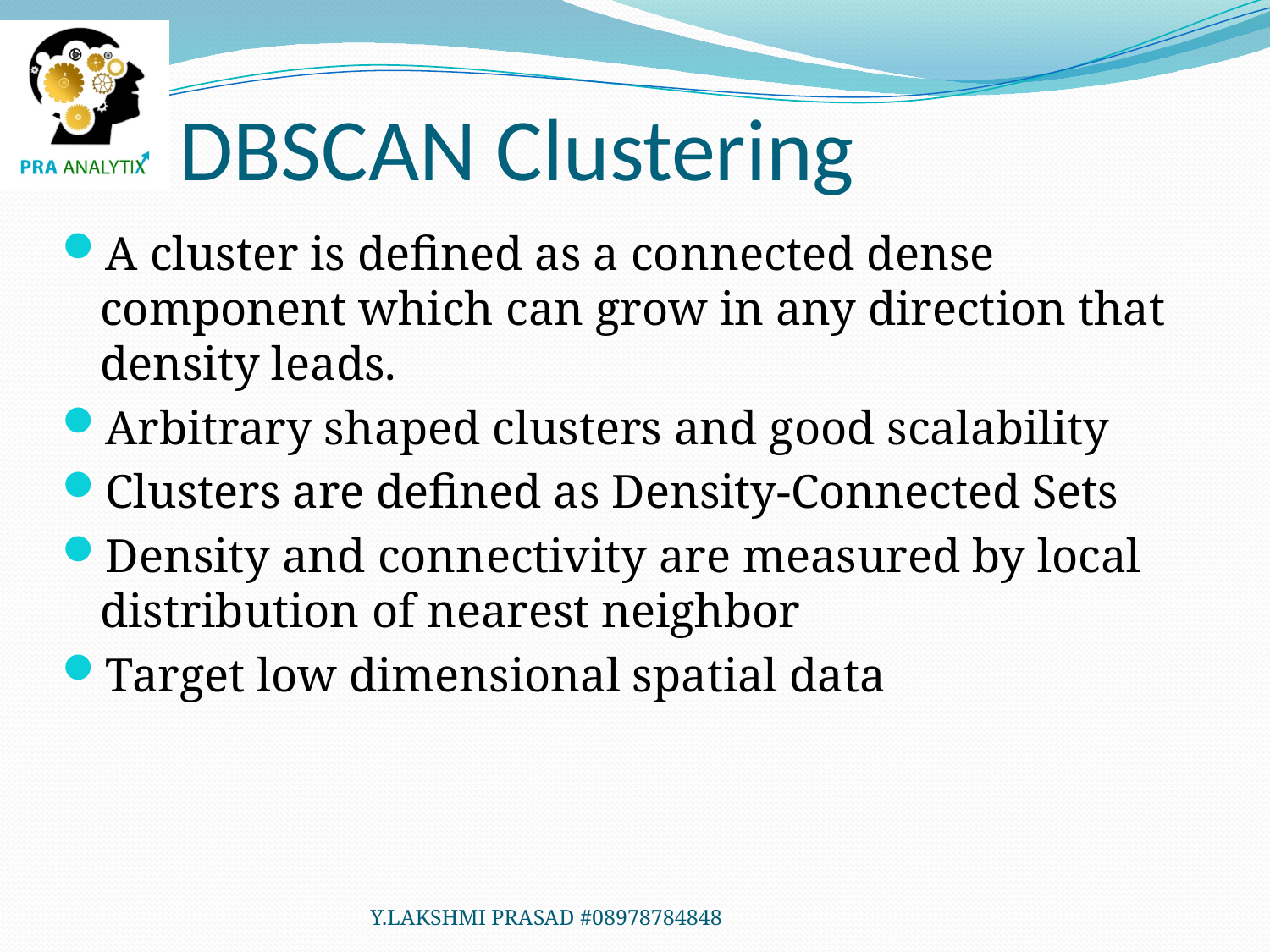

# DBSCAN Clustering
A cluster is defined as a connected dense component which can grow in any direction that density leads.
Arbitrary shaped clusters and good scalability
Clusters are defined as Density-Connected Sets
Density and connectivity are measured by local distribution of nearest neighbor
Target low dimensional spatial data

Y.LAKSHMI PRASAD #08978784848